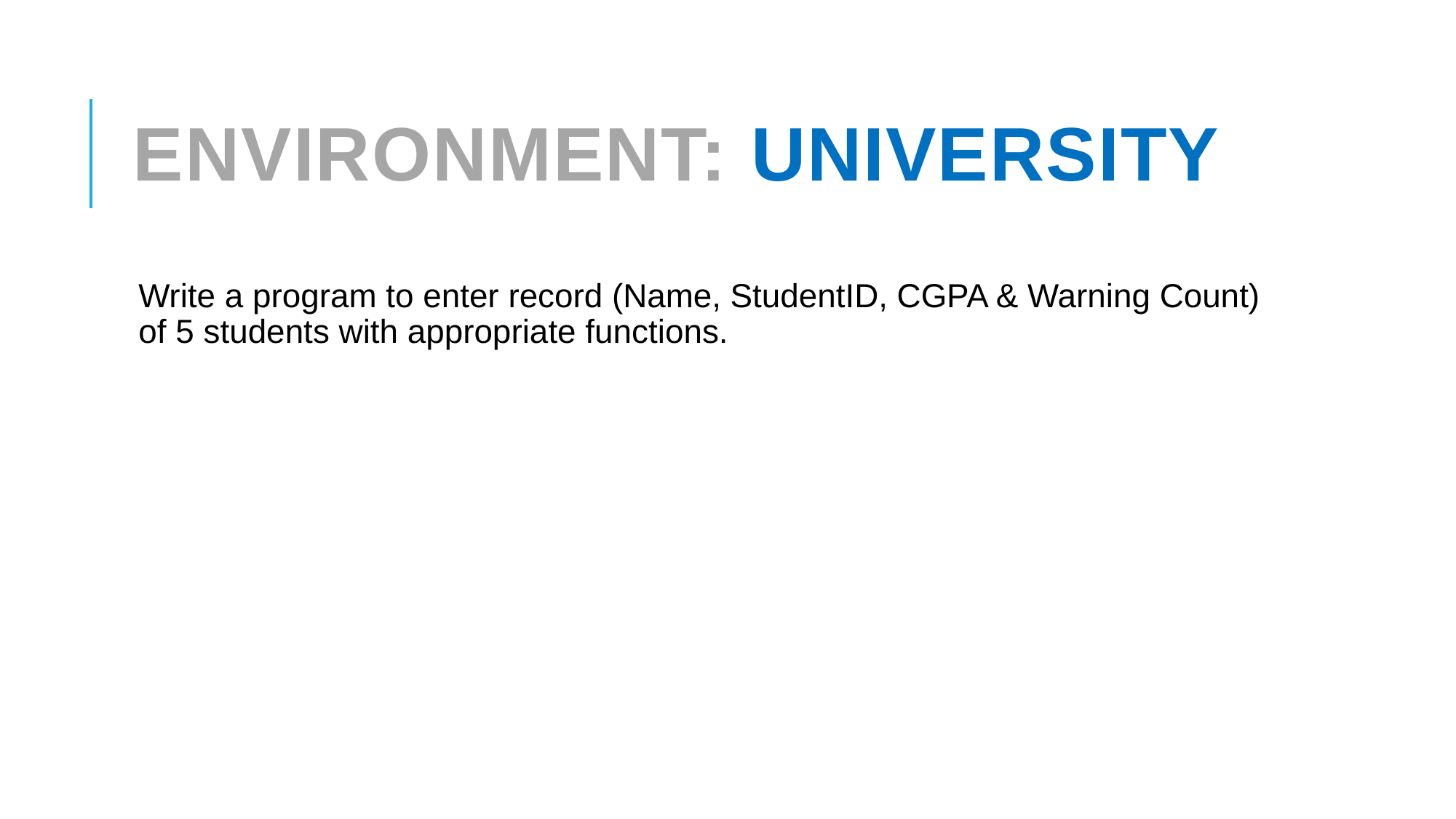

# Environment: University
Write a program to enter record (Name, StudentID, CGPA & Warning Count) of 5 students with appropriate functions.